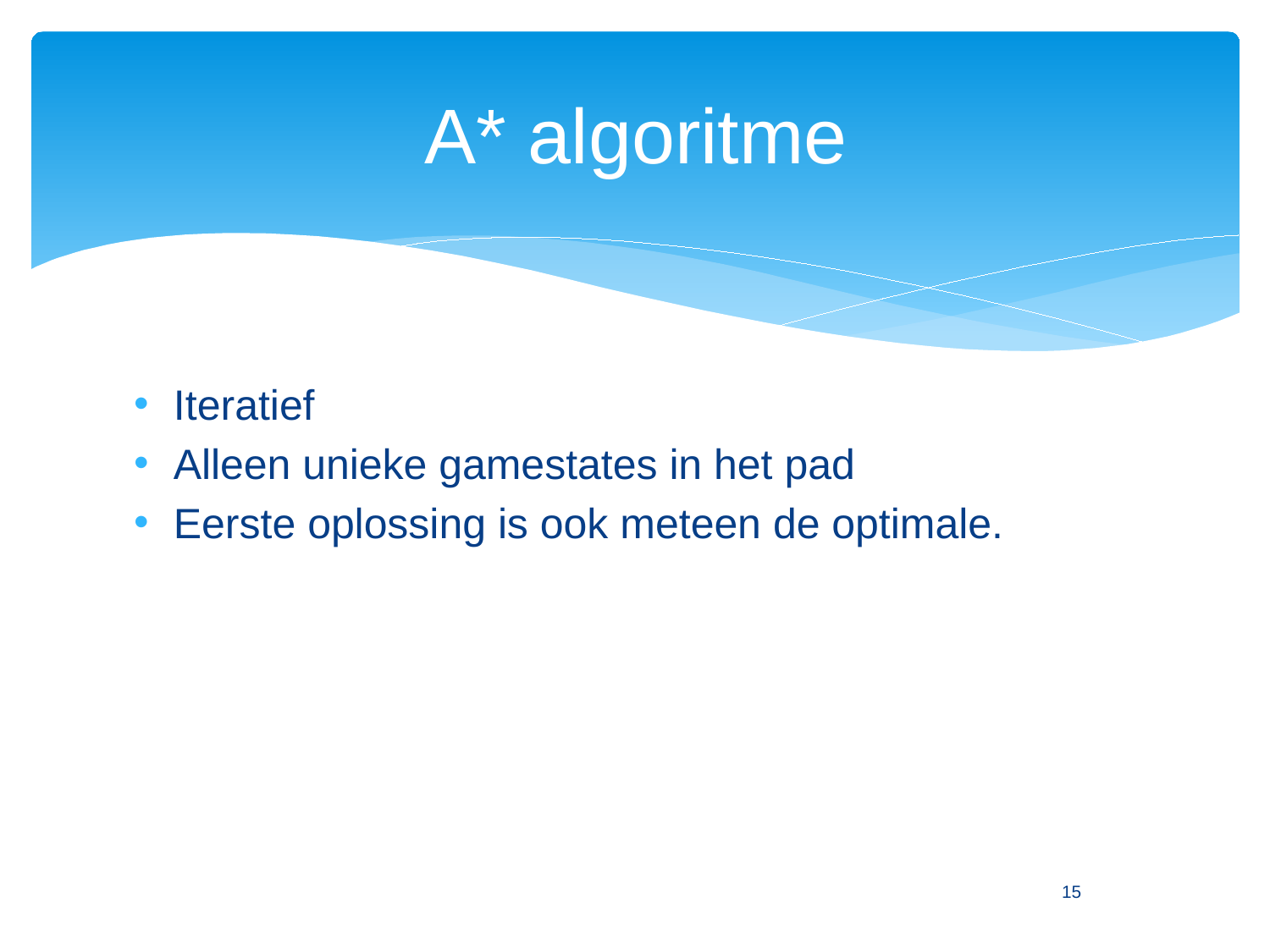

# A* algoritme
Iteratief
Alleen unieke gamestates in het pad
Eerste oplossing is ook meteen de optimale.

15